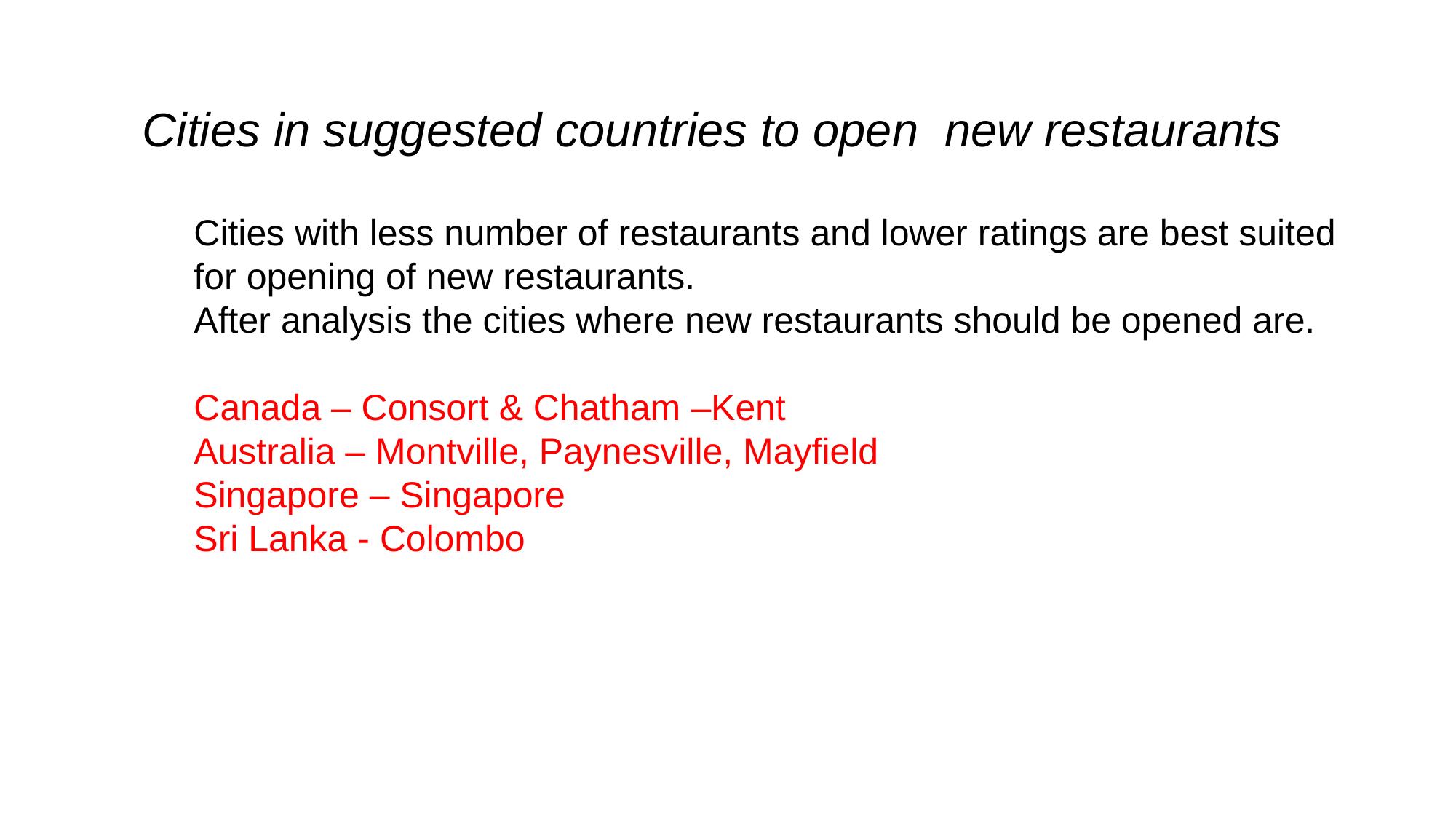

# Cities in suggested countries to open  new restaurants
Cities with less number of restaurants and lower ratings are best suited for opening of new restaurants.
After analysis the cities where new restaurants should be opened are.

Canada – Consort & Chatham –Kent
Australia – Montville, Paynesville, Mayfield
Singapore – Singapore
Sri Lanka - Colombo